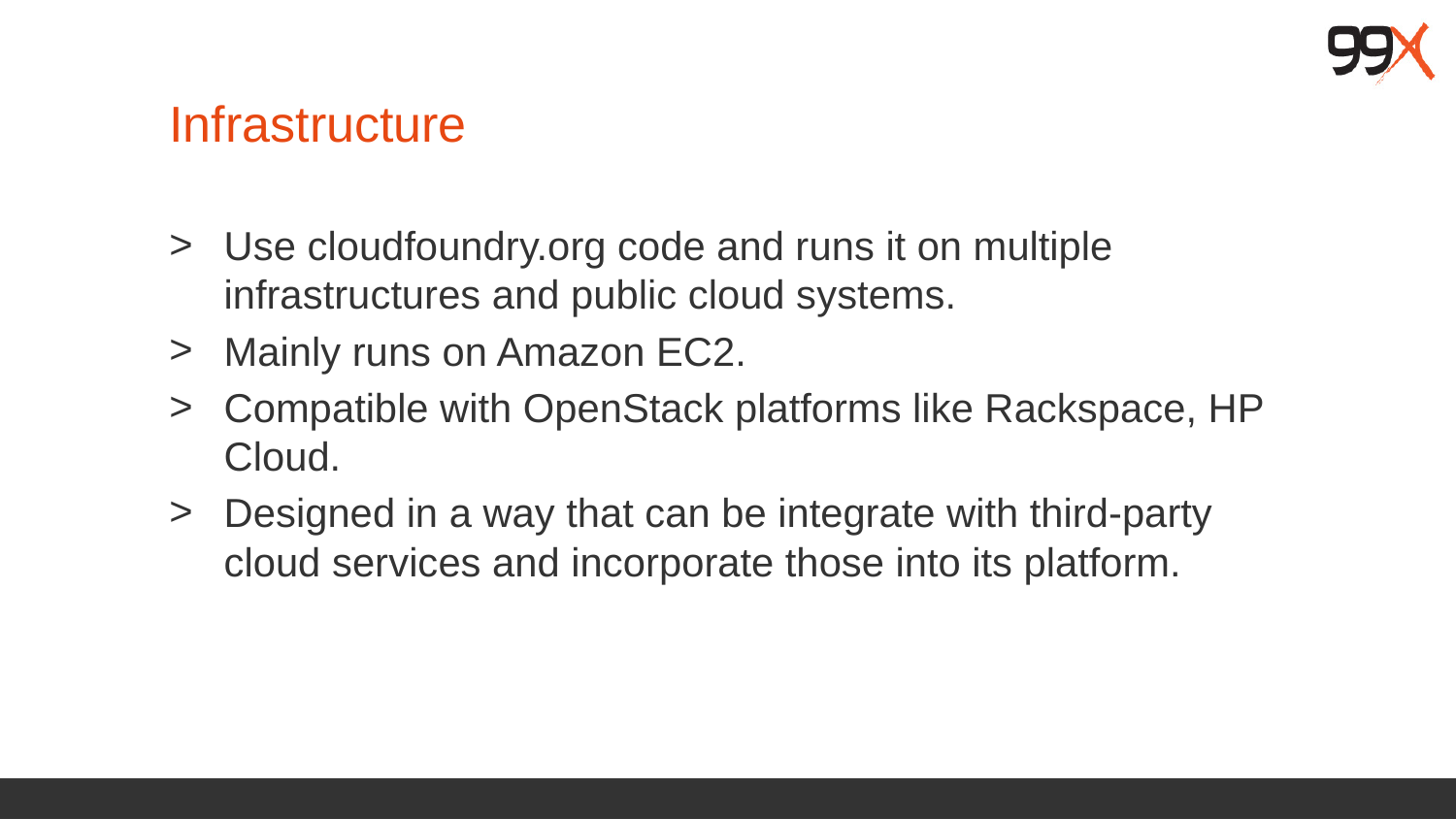

# Infrastructure
Use cloudfoundry.org code and runs it on multiple infrastructures and public cloud systems.
Mainly runs on Amazon EC2.
Compatible with OpenStack platforms like Rackspace, HP Cloud.
Designed in a way that can be integrate with third-party cloud services and incorporate those into its platform.